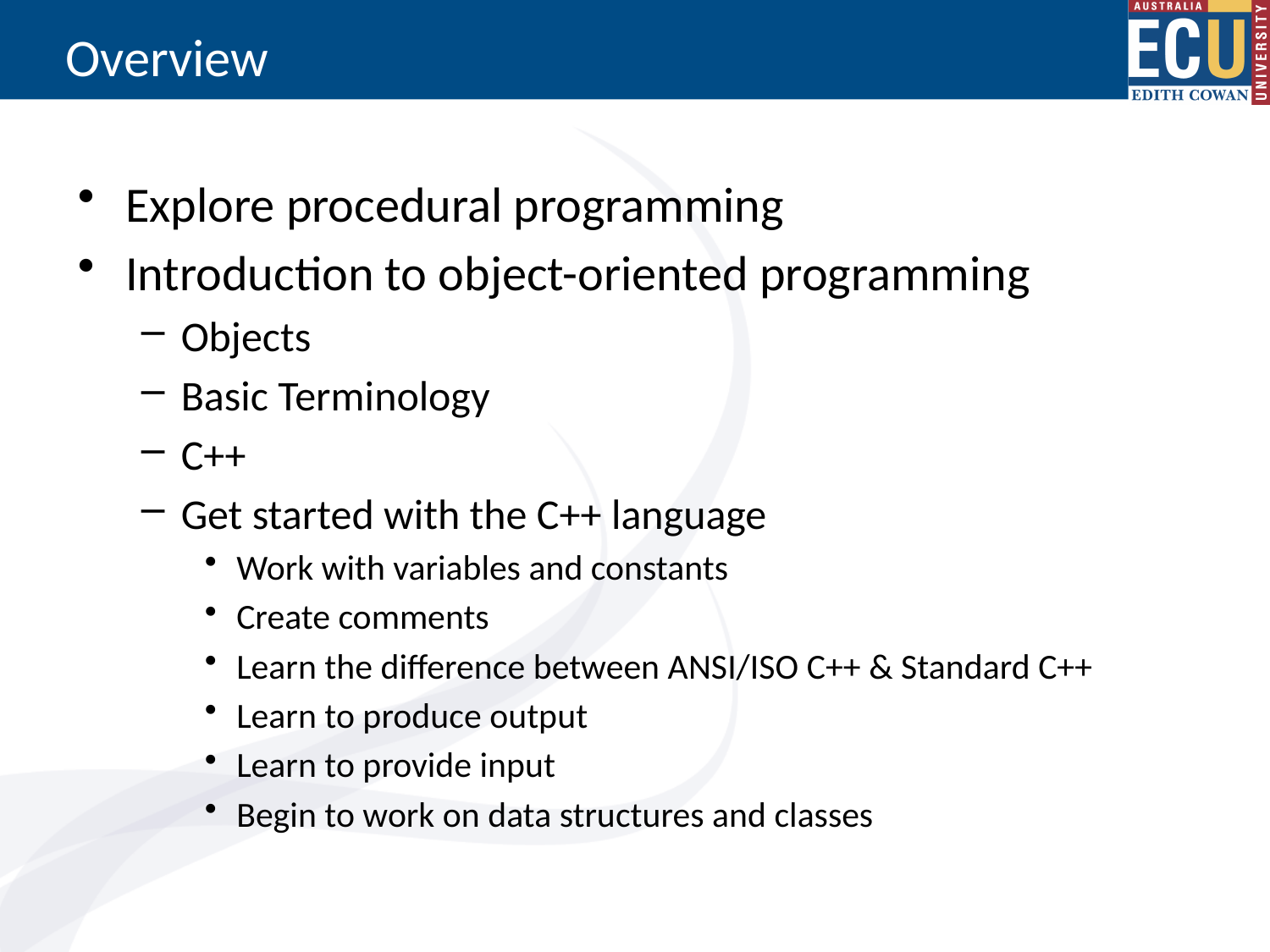

# Overview
Explore procedural programming
Introduction to object-oriented programming
Objects
Basic Terminology
C++
Get started with the C++ language
Work with variables and constants
Create comments
Learn the difference between ANSI/ISO C++ & Standard C++
Learn to produce output
Learn to provide input
Begin to work on data structures and classes